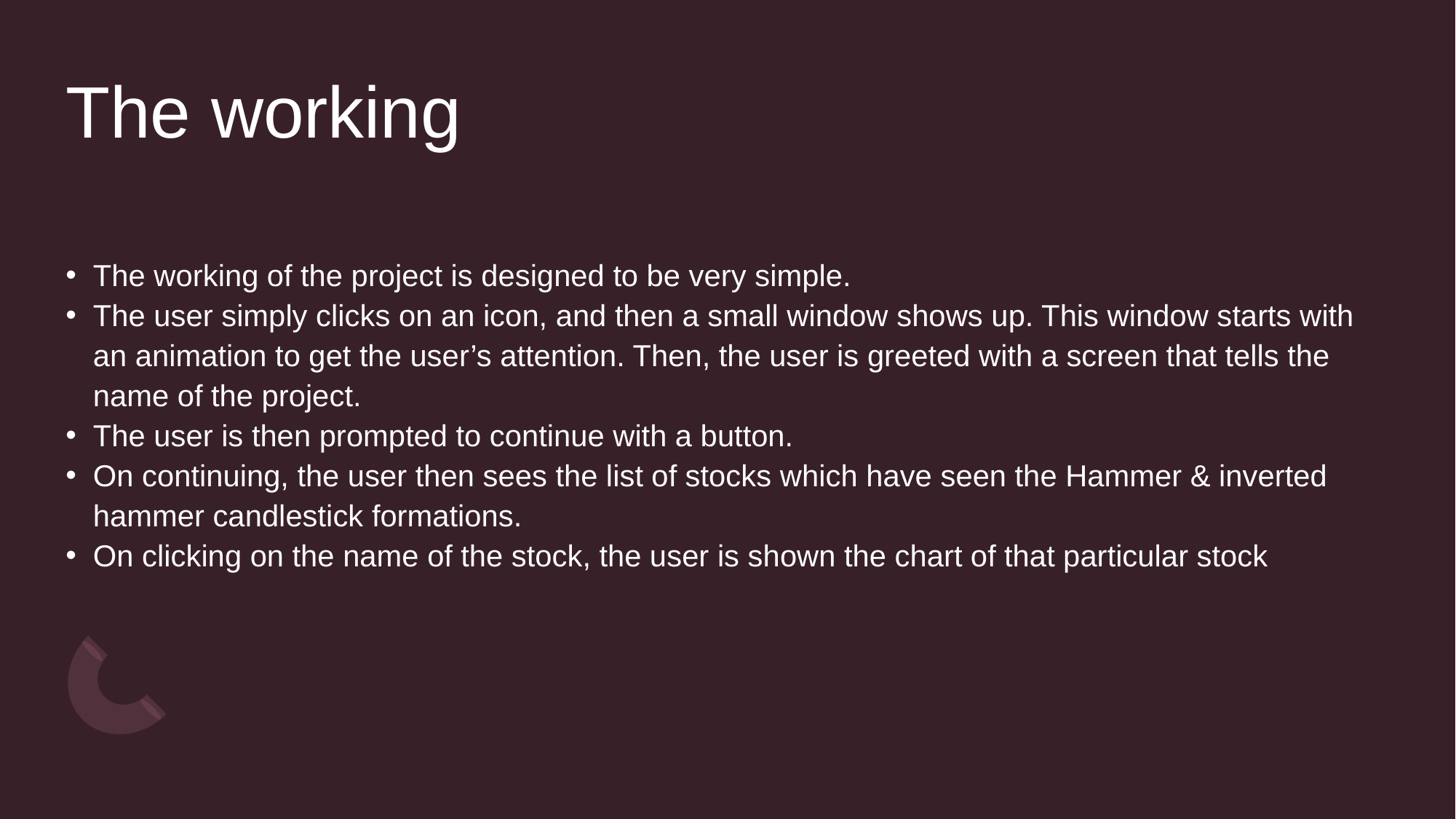

# The working
The working of the project is designed to be very simple.
The user simply clicks on an icon, and then a small window shows up. This window starts with an animation to get the user’s attention. Then, the user is greeted with a screen that tells the name of the project.
The user is then prompted to continue with a button.
On continuing, the user then sees the list of stocks which have seen the Hammer & inverted hammer candlestick formations.
On clicking on the name of the stock, the user is shown the chart of that particular stock